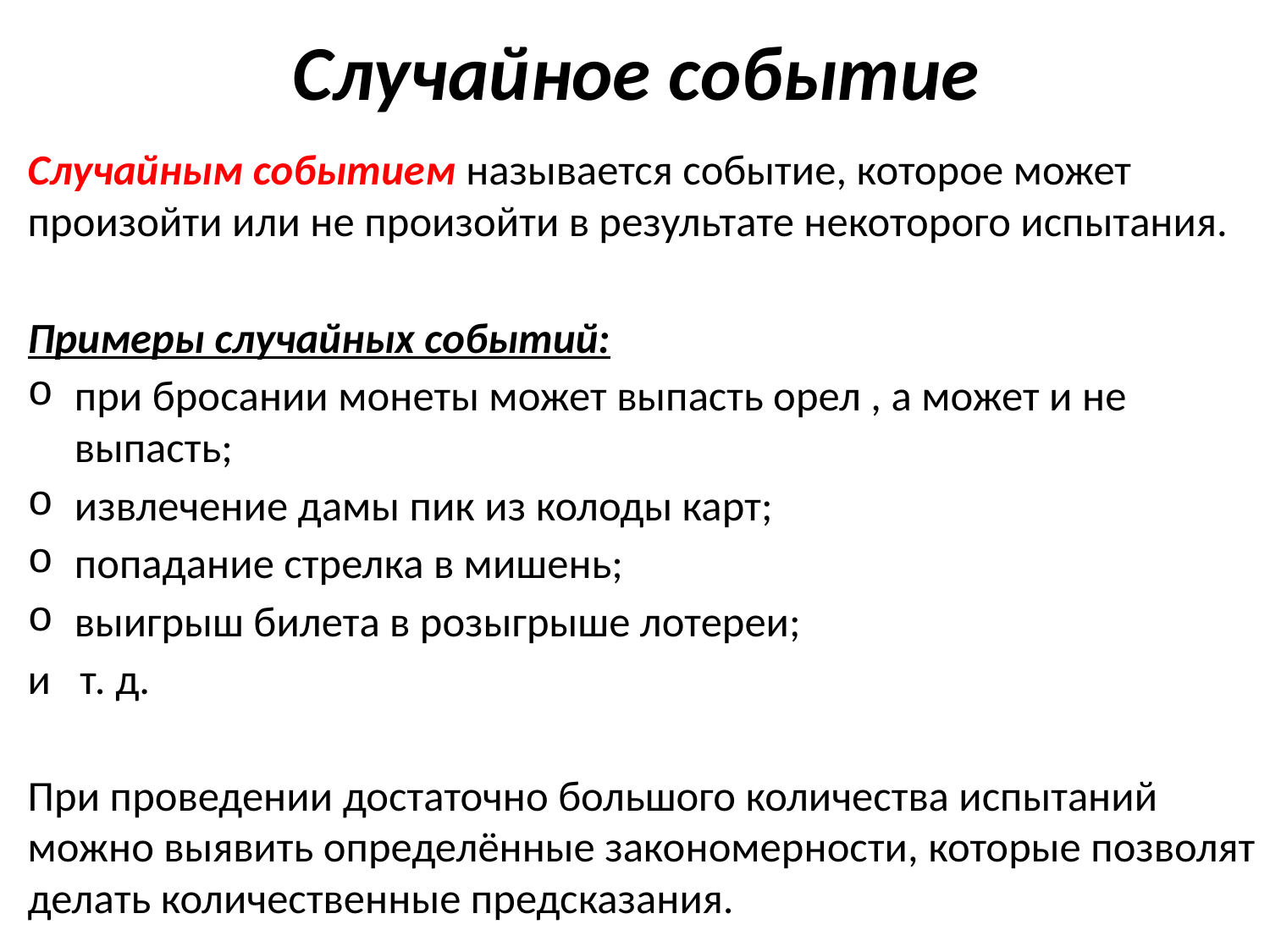

# Случайное событие
Случайным событием называется событие, которое может произойти или не произойти в результате некоторого испытания.

Примеры случайных событий:
при бросании монеты может выпасть орел , а может и не выпасть;
извлечение дамы пик из колоды карт;
попадание стрелка в мишень;
выигрыш билета в розыгрыше лотереи;
и   т. д.

При проведении достаточно большого количества испытаний можно выявить определённые закономерности, которые позволят делать количественные предсказания.